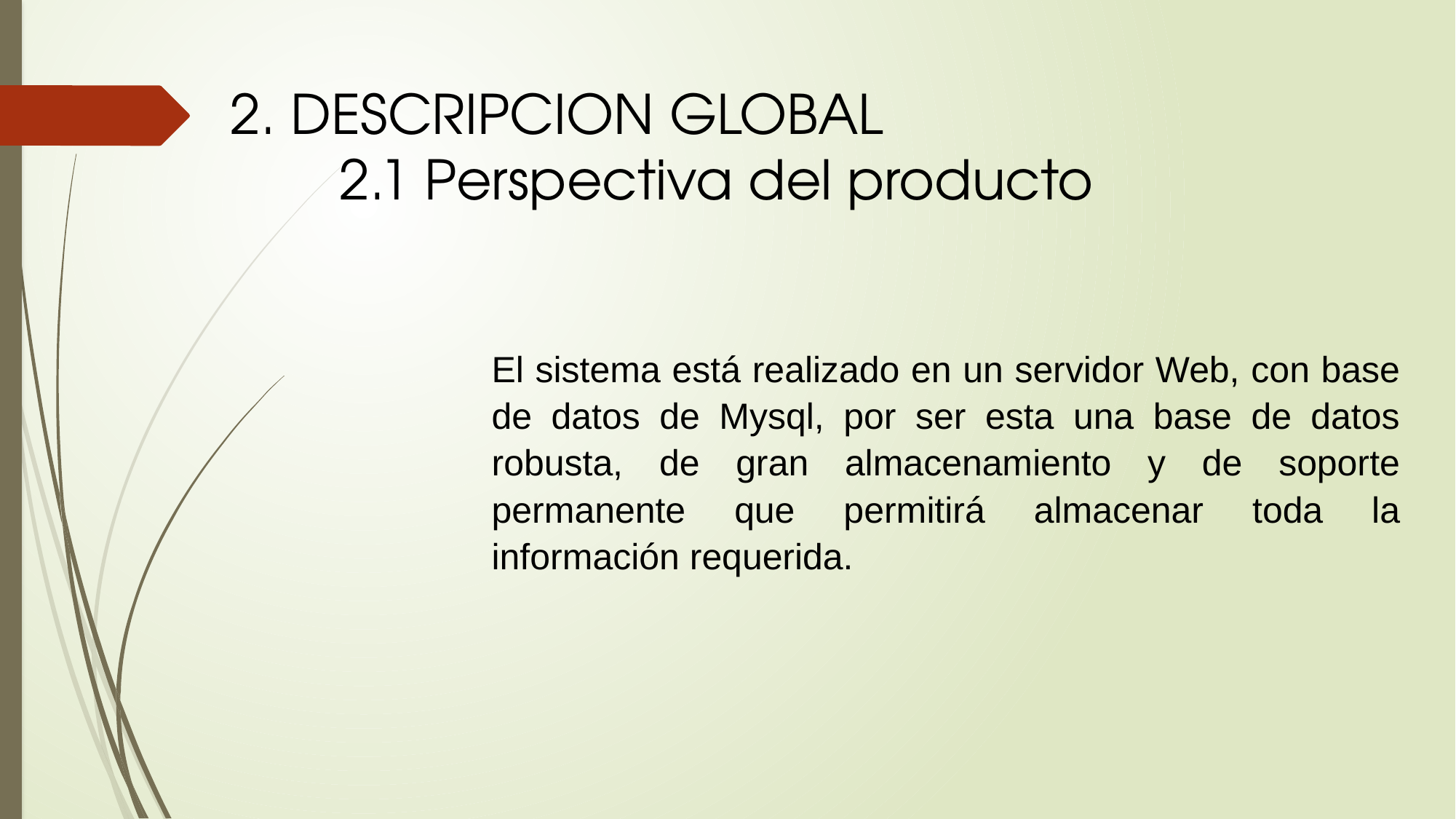

2. DESCRIPCION GLOBAL
	2.1 Perspectiva del producto
El sistema está realizado en un servidor Web, con base de datos de Mysql, por ser esta una base de datos robusta, de gran almacenamiento y de soporte permanente que permitirá almacenar toda la información requerida.